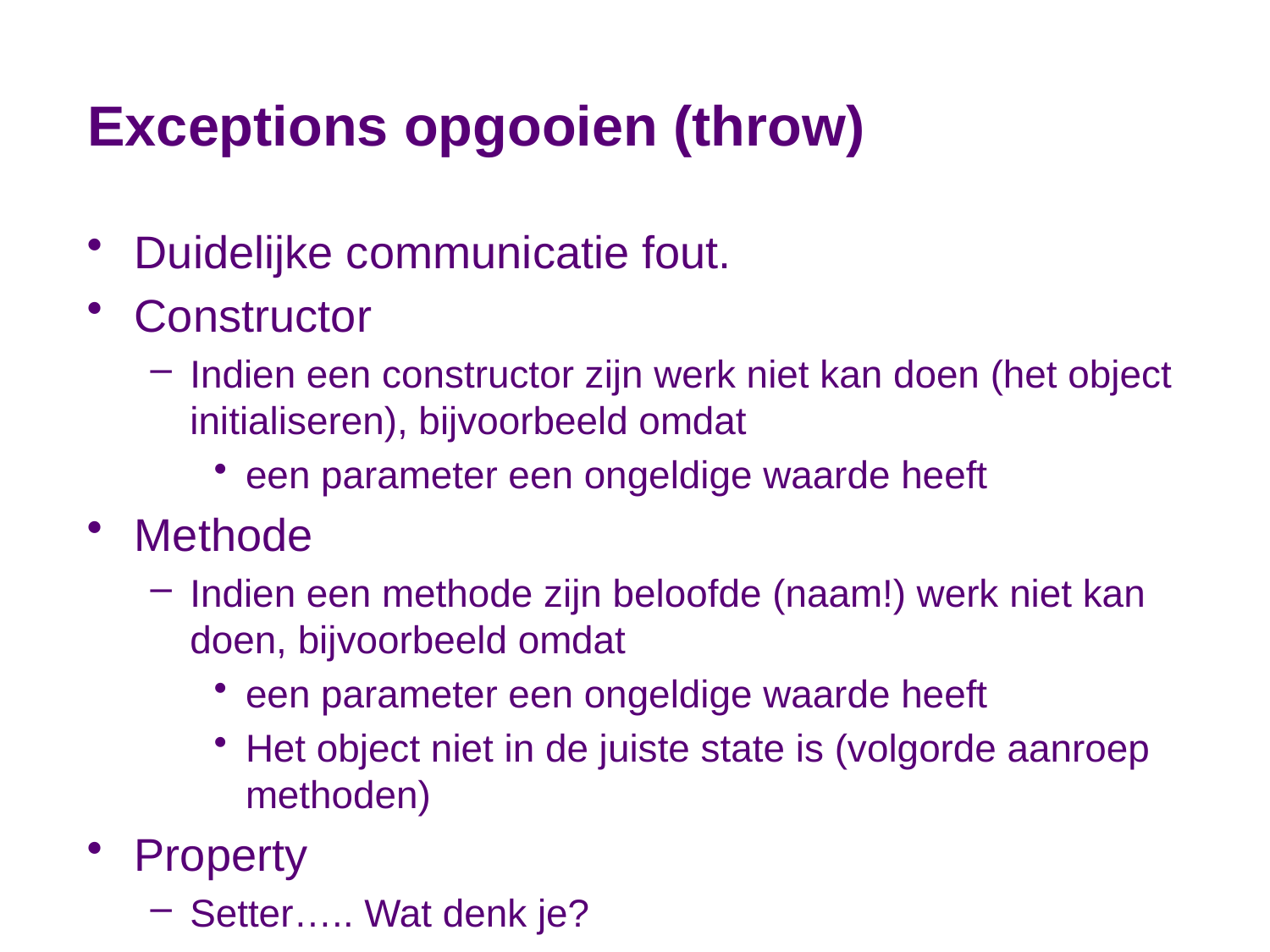

# Exceptions opgooien (throw)
Duidelijke communicatie fout.
Constructor
Indien een constructor zijn werk niet kan doen (het object initialiseren), bijvoorbeeld omdat
een parameter een ongeldige waarde heeft
Methode
Indien een methode zijn beloofde (naam!) werk niet kan doen, bijvoorbeeld omdat
een parameter een ongeldige waarde heeft
Het object niet in de juiste state is (volgorde aanroep methoden)
Property
Setter….. Wat denk je?